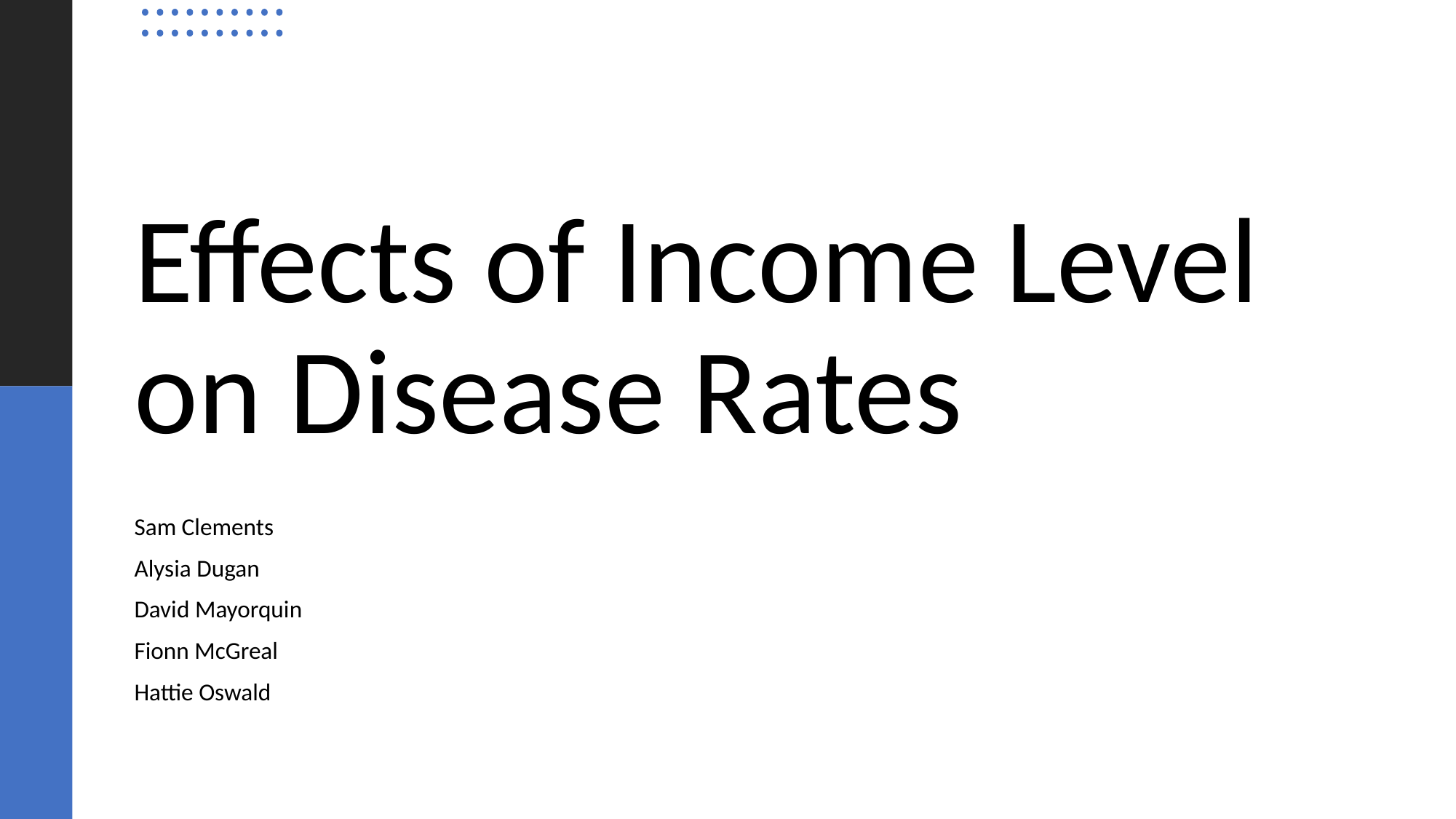

# Effects of Income Level on Disease Rates

Sam Clements
Alysia Dugan
David Mayorquin
Fionn McGreal
Hattie Oswald